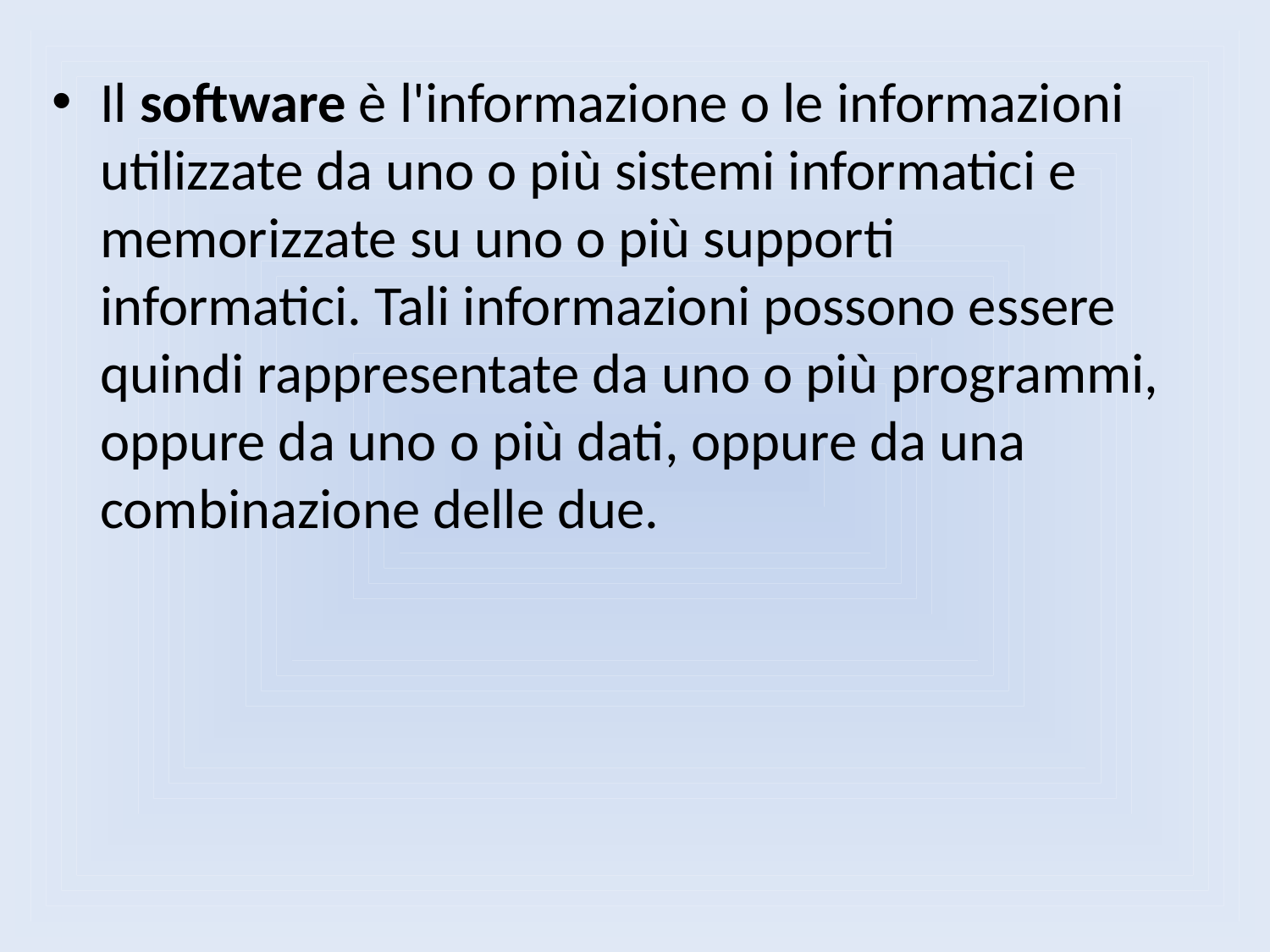

Il software è l'informazione o le informazioni utilizzate da uno o più sistemi informatici e memorizzate su uno o più supporti informatici. Tali informazioni possono essere quindi rappresentate da uno o più programmi, oppure da uno o più dati, oppure da una combinazione delle due.